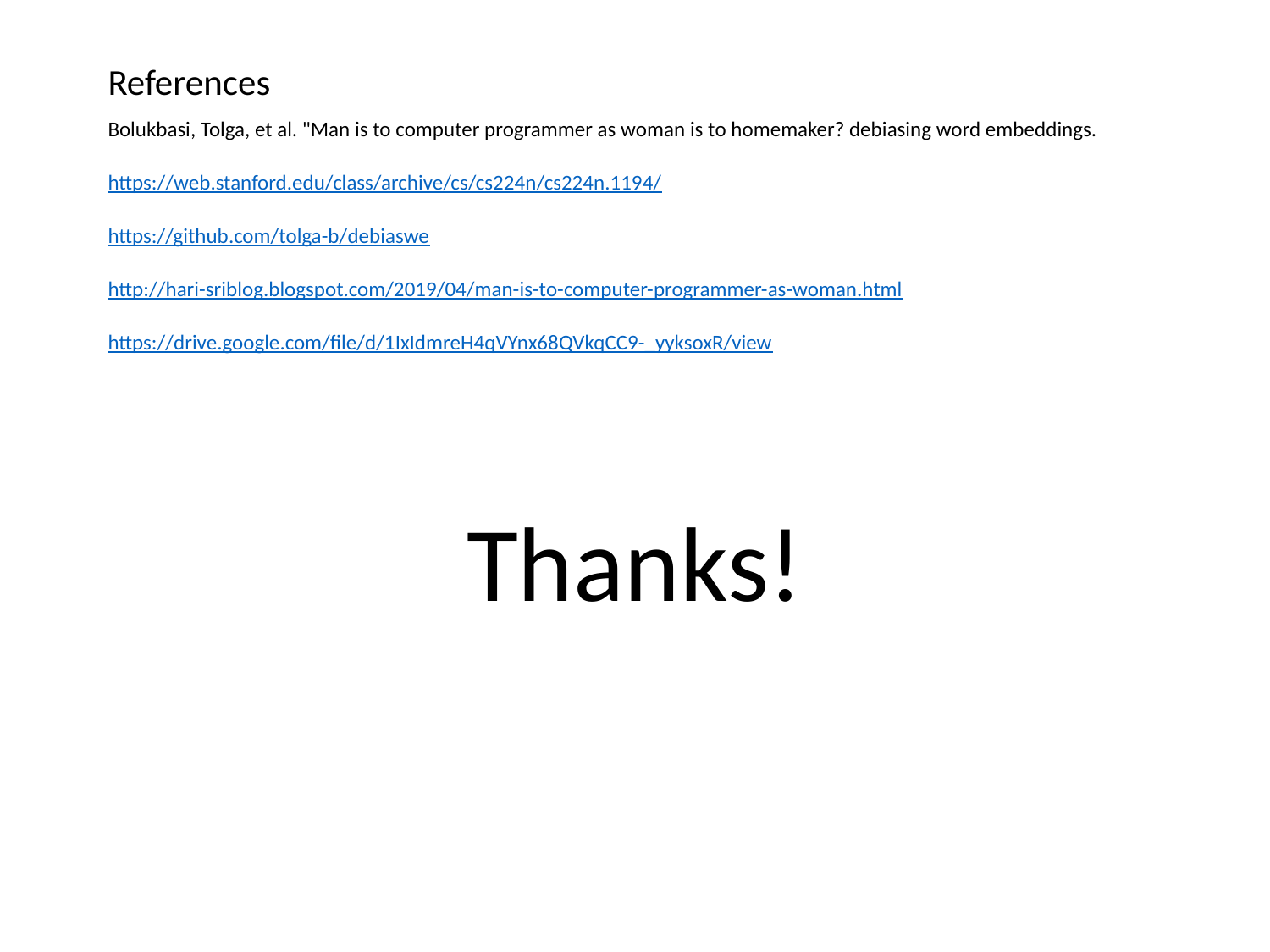

References
Bolukbasi, Tolga, et al. "Man is to computer programmer as woman is to homemaker? debiasing word embeddings.
https://web.stanford.edu/class/archive/cs/cs224n/cs224n.1194/
https://github.com/tolga-b/debiaswe
http://hari-sriblog.blogspot.com/2019/04/man-is-to-computer-programmer-as-woman.html
https://drive.google.com/file/d/1IxIdmreH4qVYnx68QVkqCC9-_yyksoxR/view

# Thanks!